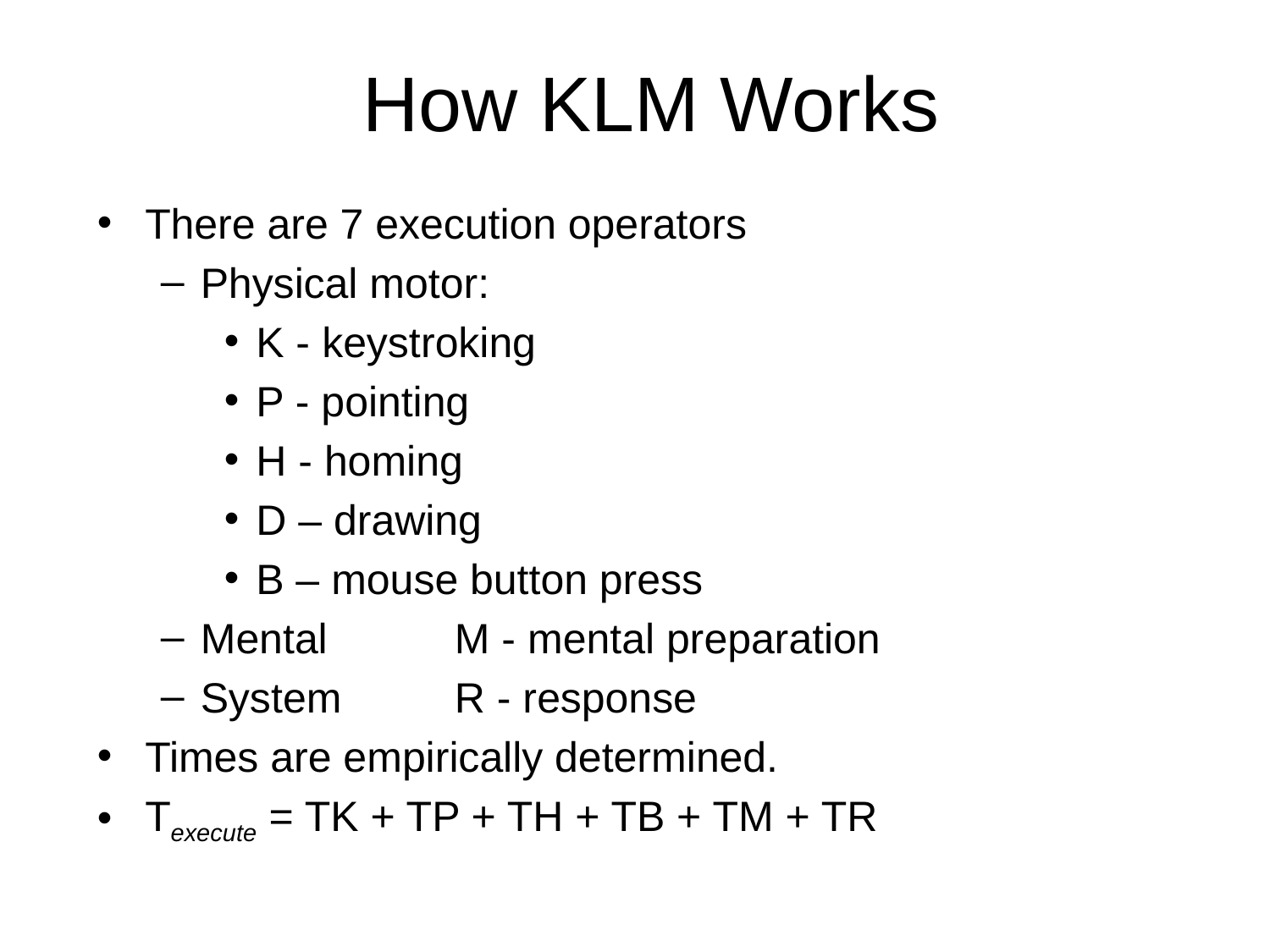

# How KLM Works
There are 7 execution operators
Physical motor:
K - keystroking
P - pointing
H - homing
D – drawing
B – mouse button press
Mental 	M - mental preparation
System 	R - response
Times are empirically determined.
Texecute = TK + TP + TH + TB + TM + TR